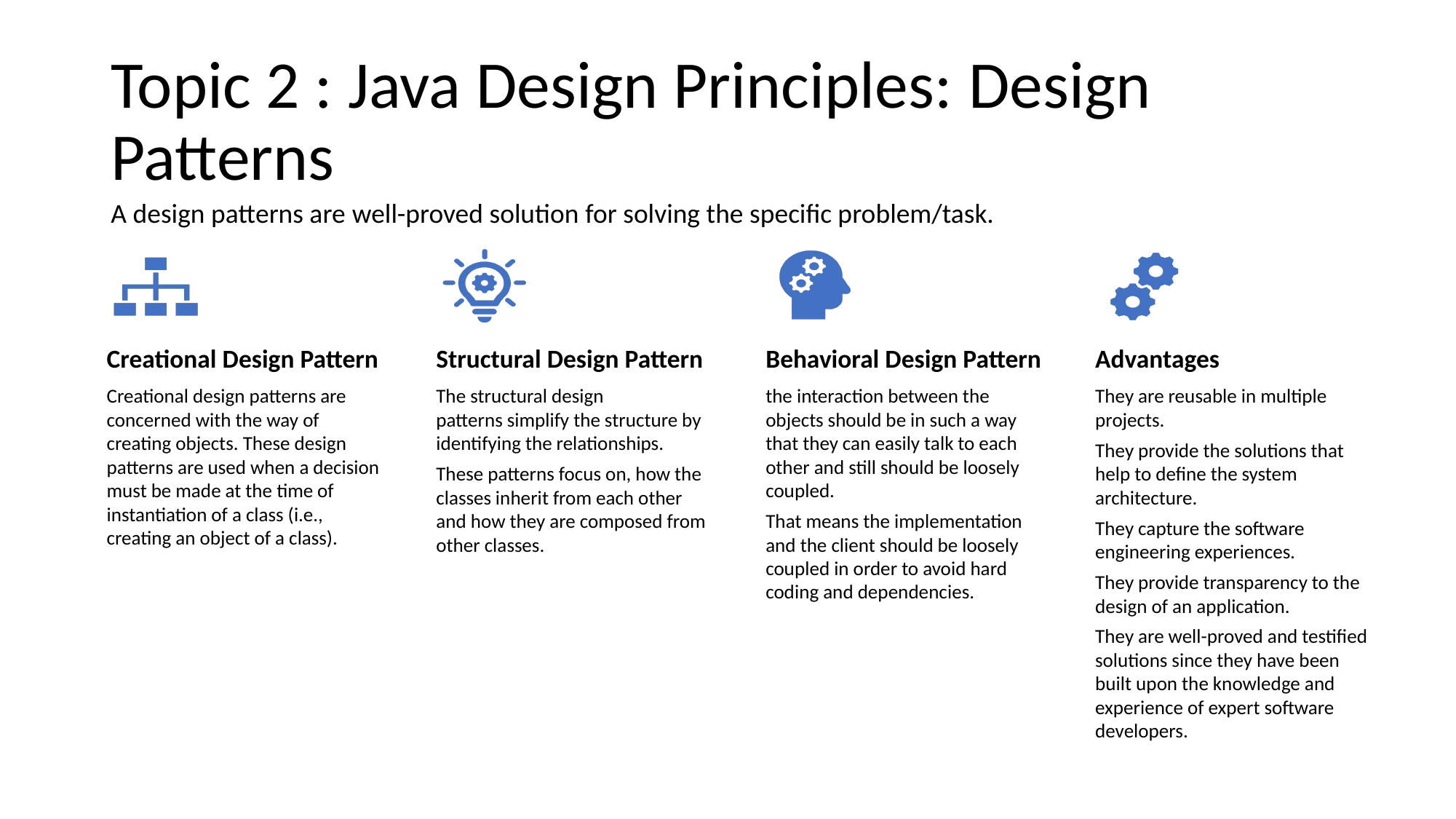

# Topic 2 : Java Design Principles: Design Patterns
A design patterns are well-proved solution for solving the specific problem/task.

Creational Design Pattern
Creational design patterns are concerned with the way of creating objects. These design patterns are used when a decision must be made at the time of instantiation of a class (i.e., creating an object of a class).
Structural Design Pattern
The structural design patterns simplify the structure by identifying the relationships.
These patterns focus on, how the classes inherit from each other and how they are composed from other classes.
Behavioral Design Pattern
the interaction between the objects should be in such a way that they can easily talk to each other and still should be loosely coupled.
That means the implementation and the client should be loosely coupled in order to avoid hard coding and dependencies.
Advantages
They are reusable in multiple projects.
They provide the solutions that help to define the system architecture.
They capture the software engineering experiences.
They provide transparency to the design of an application.
They are well-proved and testified solutions since they have been built upon the knowledge and experience of expert software developers.